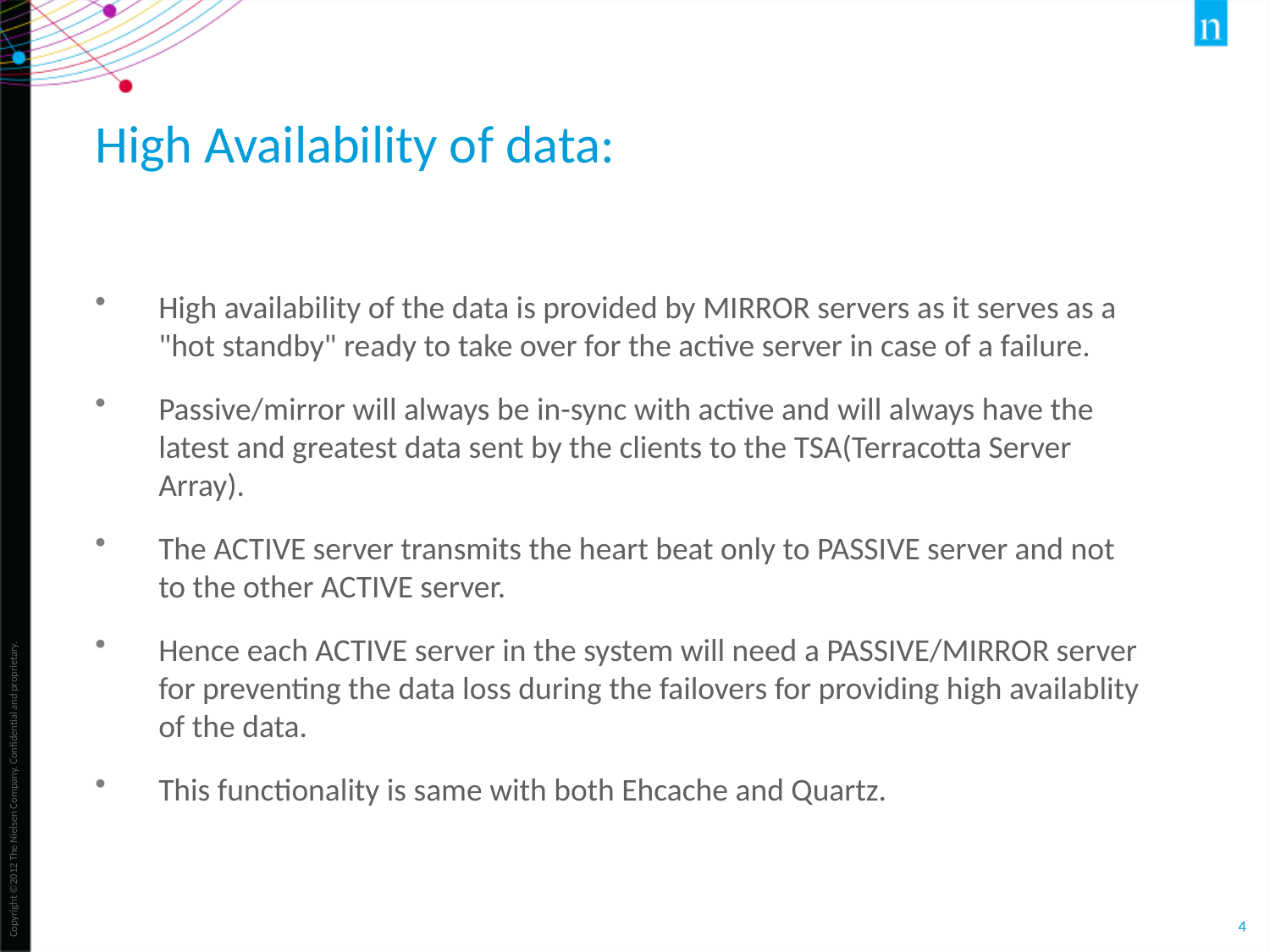

# High Availability of data:
High availability of the data is provided by MIRROR servers as it serves as a "hot standby" ready to take over for the active server in case of a failure.
Passive/mirror will always be in-sync with active and will always have the latest and greatest data sent by the clients to the TSA(Terracotta Server Array).
The ACTIVE server transmits the heart beat only to PASSIVE server and not to the other ACTIVE server.
Hence each ACTIVE server in the system will need a PASSIVE/MIRROR server for preventing the data loss during the failovers for providing high availablity of the data.
This functionality is same with both Ehcache and Quartz.